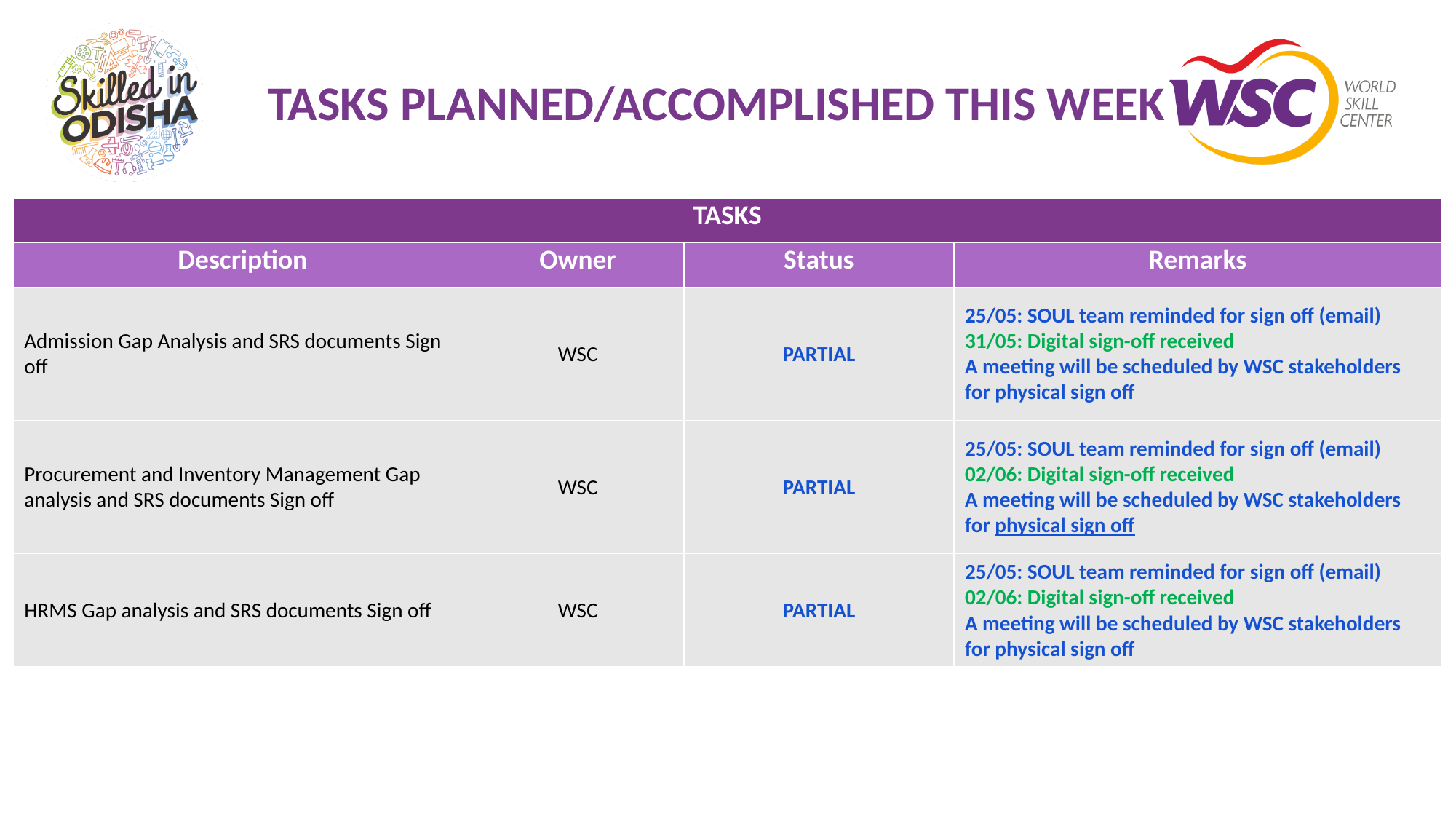

# TASKS PLANNED/ACCOMPLISHED THIS WEEK
| TASKS |  |  |  |
| --- | --- | --- | --- |
| Description | Owner | Status | Remarks |
| Admission Gap Analysis and SRS documents Sign off | WSC | PARTIAL | 25/05: SOUL team reminded for sign off (email) 31/05: Digital sign-off received A meeting will be scheduled by WSC stakeholders for physical sign off |
| Procurement and Inventory Management Gap analysis and SRS documents Sign off | WSC | PARTIAL | 25/05: SOUL team reminded for sign off (email) 02/06: Digital sign-off received A meeting will be scheduled by WSC stakeholders for physical sign off |
| HRMS Gap analysis and SRS documents Sign off | WSC | PARTIAL | 25/05: SOUL team reminded for sign off (email) 02/06: Digital sign-off received A meeting will be scheduled by WSC stakeholders for physical sign off |
4